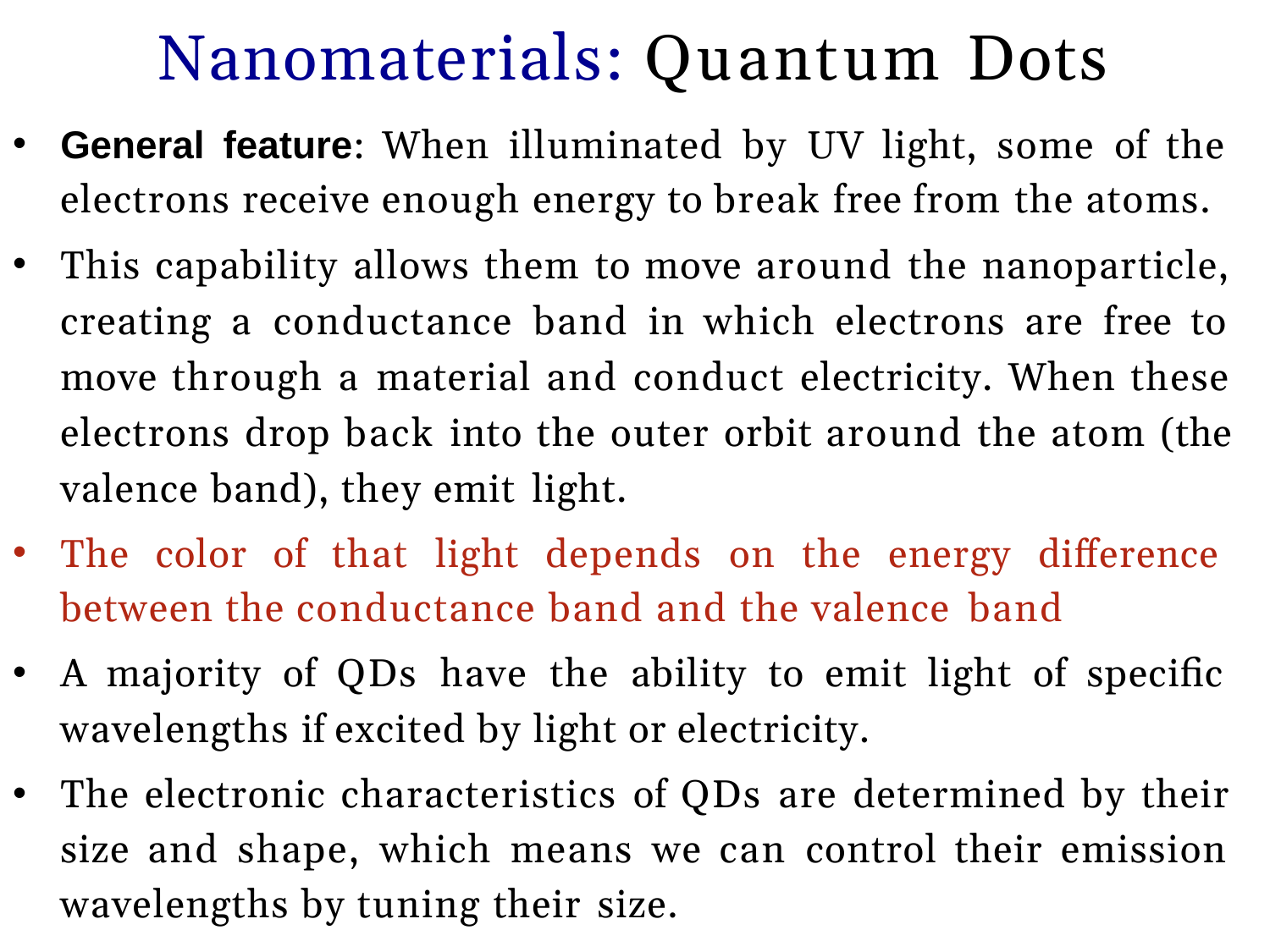

# Nanomaterials: Quantum Dots
General feature: When illuminated by UV light, some of the  electrons receive enough energy to break free from the atoms.
This capability allows them to move around the nanoparticle,  creating a conductance band in which electrons are free to  move through a material and conduct electricity. When these  electrons drop back into the outer orbit around the atom (the  valence band), they emit light.
The color of that light depends on the energy difference  between the conductance band and the valence band
A majority of QDs have the ability to emit light of specific  wavelengths if excited by light or electricity.
The electronic characteristics of QDs are determined by their  size and shape, which means we can control their emission  wavelengths by tuning their size.